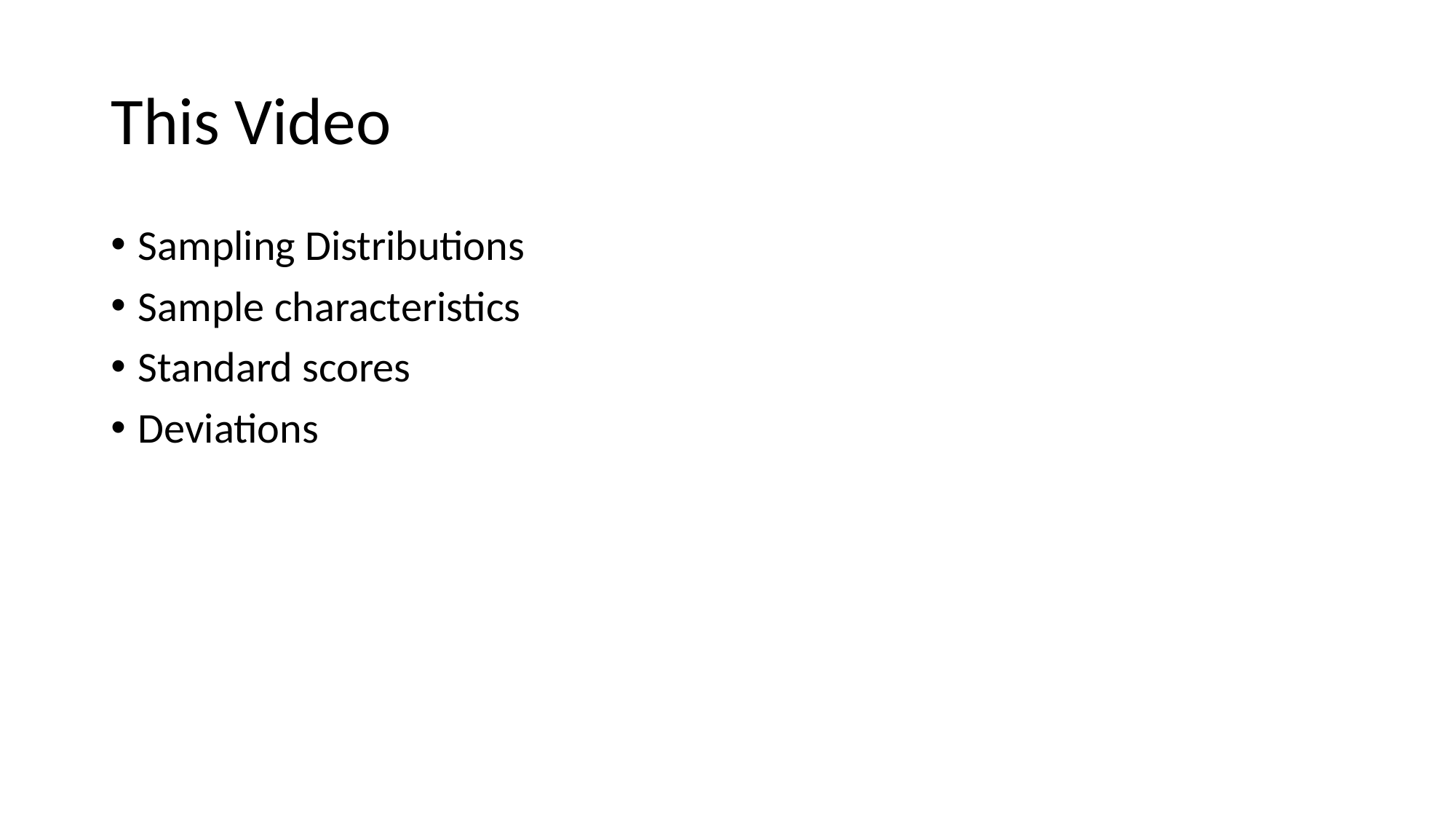

# This Video
Sampling Distributions
Sample characteristics
Standard scores
Deviations